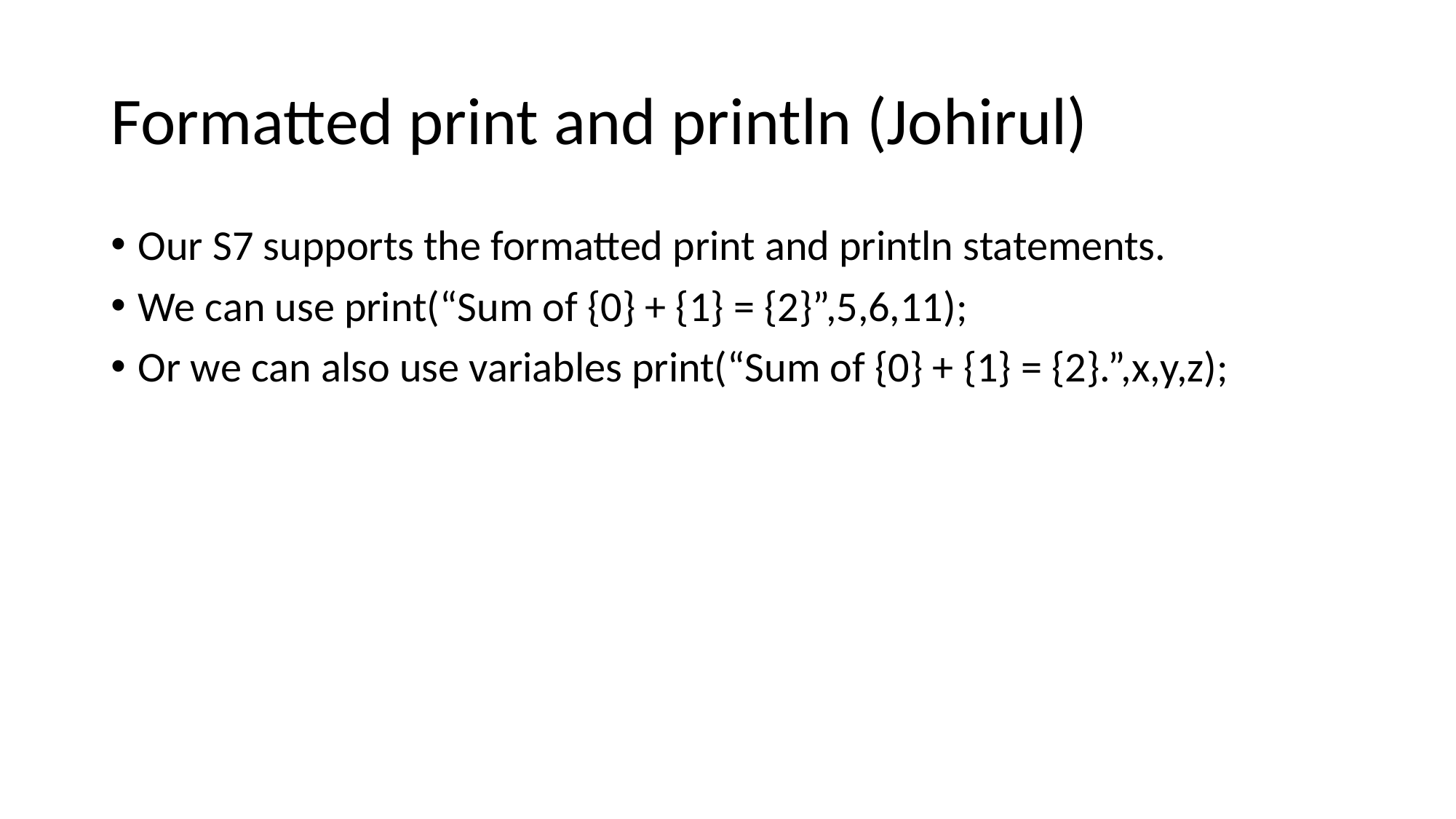

# Formatted print and println (Johirul)
Our S7 supports the formatted print and println statements.
We can use print(“Sum of {0} + {1} = {2}”,5,6,11);
Or we can also use variables print(“Sum of {0} + {1} = {2}.”,x,y,z);